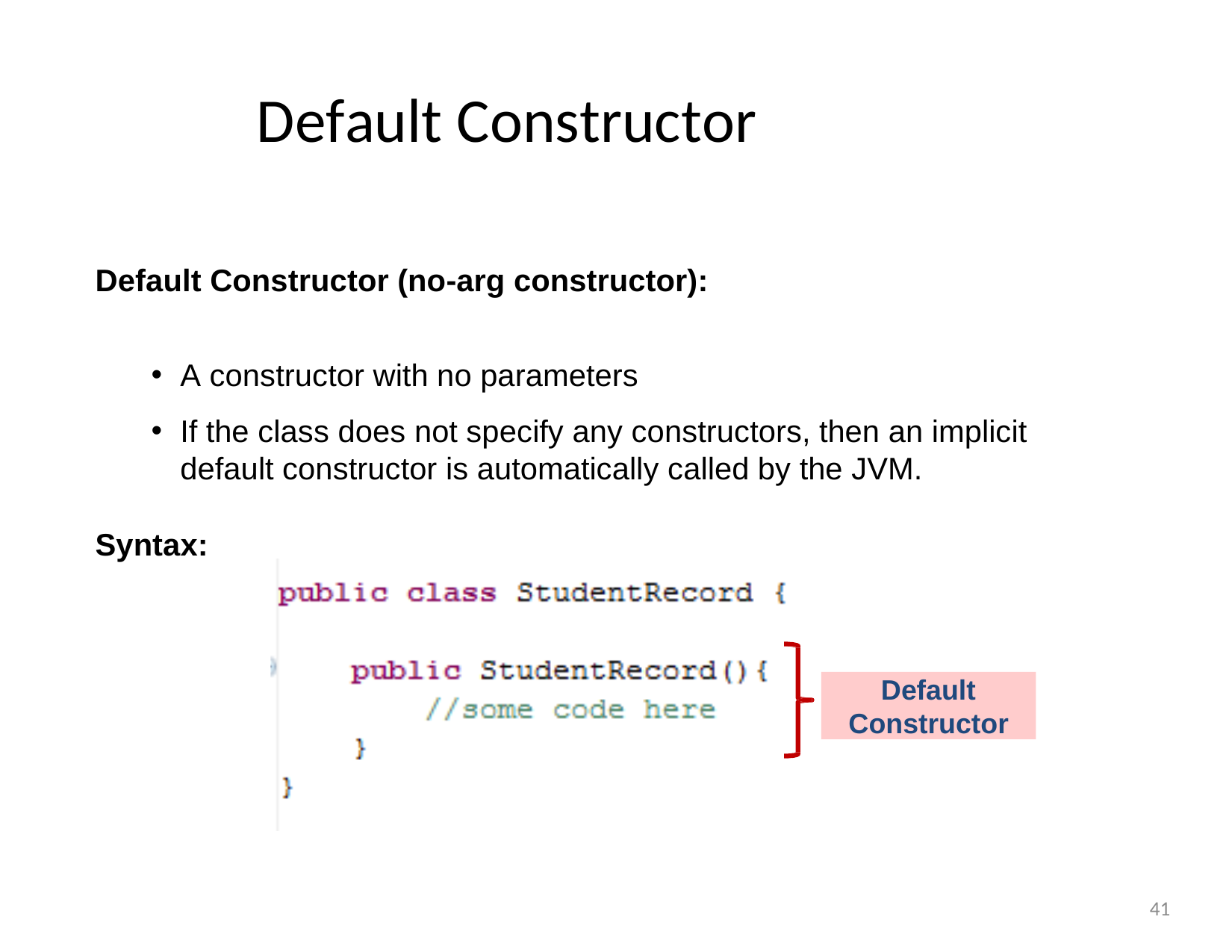

# Default Constructor
Default Constructor (no-arg constructor):

A constructor with no parameters
If the class does not specify any constructors, then an implicit default constructor is automatically called by the JVM.

Syntax:

Default Constructor
41